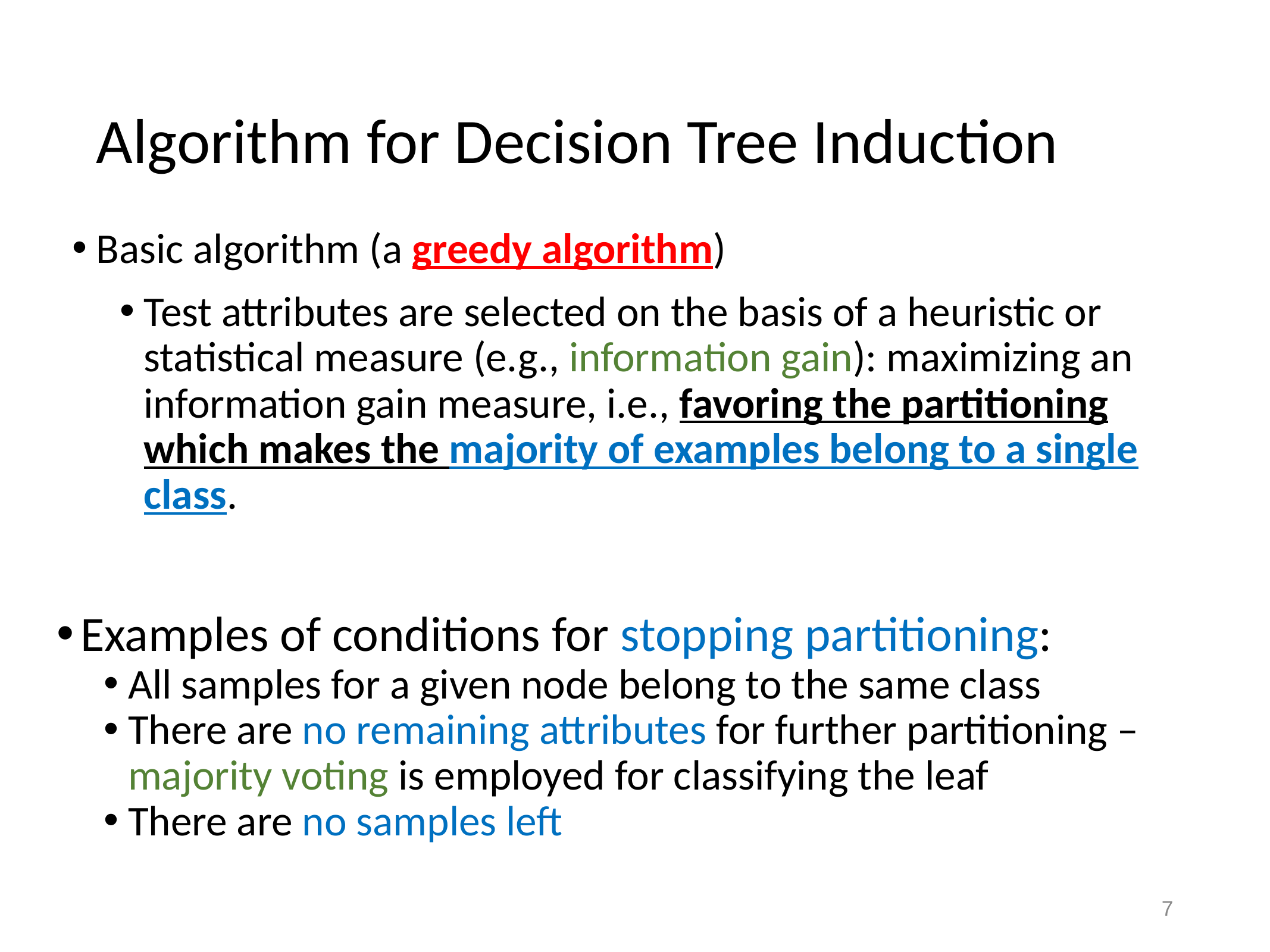

# Algorithm for Decision Tree Induction
Basic algorithm (a greedy algorithm)

Test attributes are selected on the basis of a heuristic or statistical measure (e.g., information gain): maximizing an information gain measure, i.e., favoring the partitioning which makes the majority of examples belong to a single class.

Examples of conditions for stopping partitioning:
All samples for a given node belong to the same class
There are no remaining attributes for further partitioning – majority voting is employed for classifying the leaf
There are no samples left

7